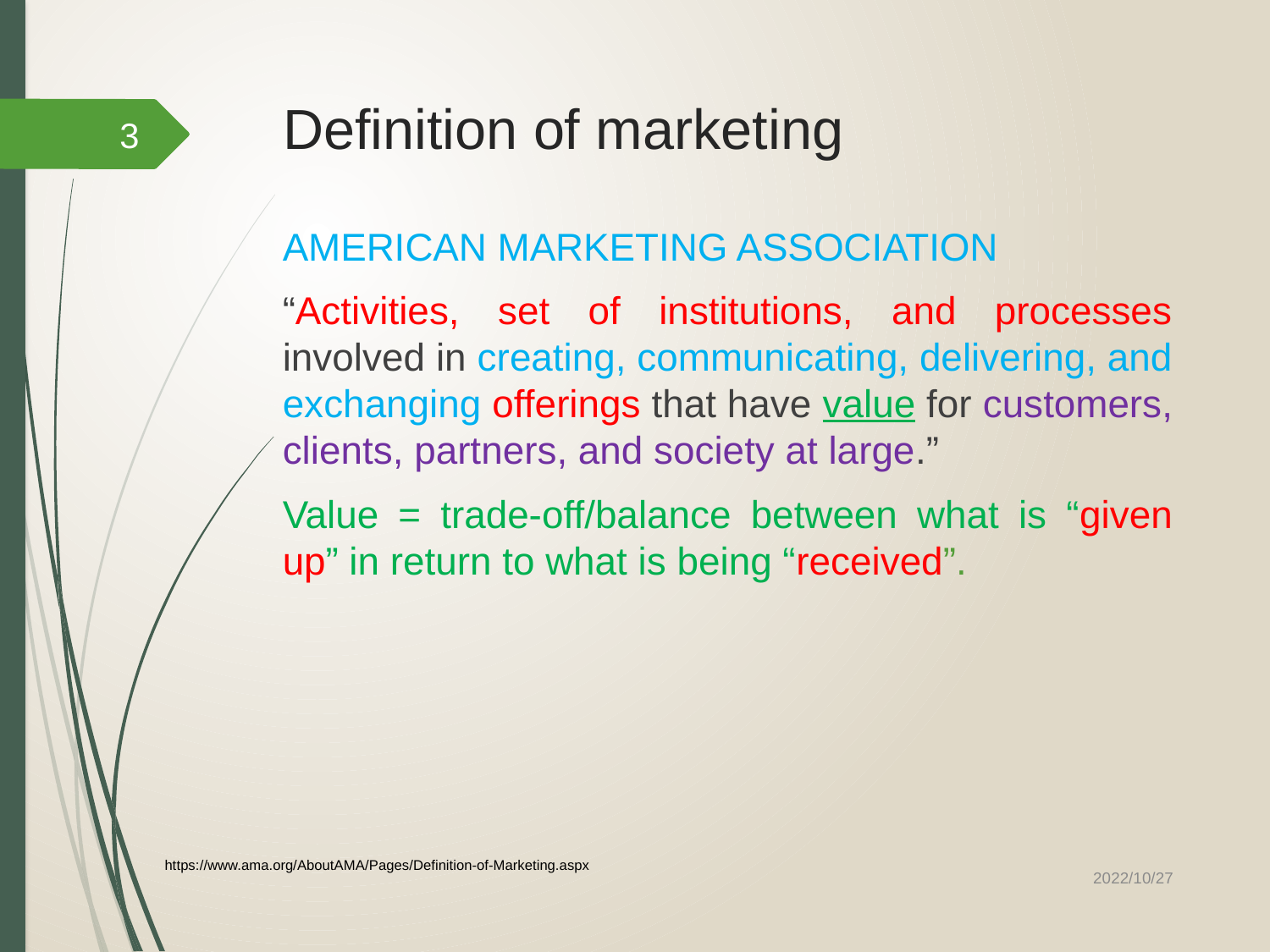

# Definition of marketing
3
AMERICAN MARKETING ASSOCIATION
“Activities, set of institutions, and processes involved in creating, communicating, delivering, and exchanging offerings that have value for customers, clients, partners, and society at large.”
Value = trade-off/balance between what is “given up” in return to what is being “received”.

https://www.ama.org/AboutAMA/Pages/Definition-of-Marketing.aspx
2022/10/27